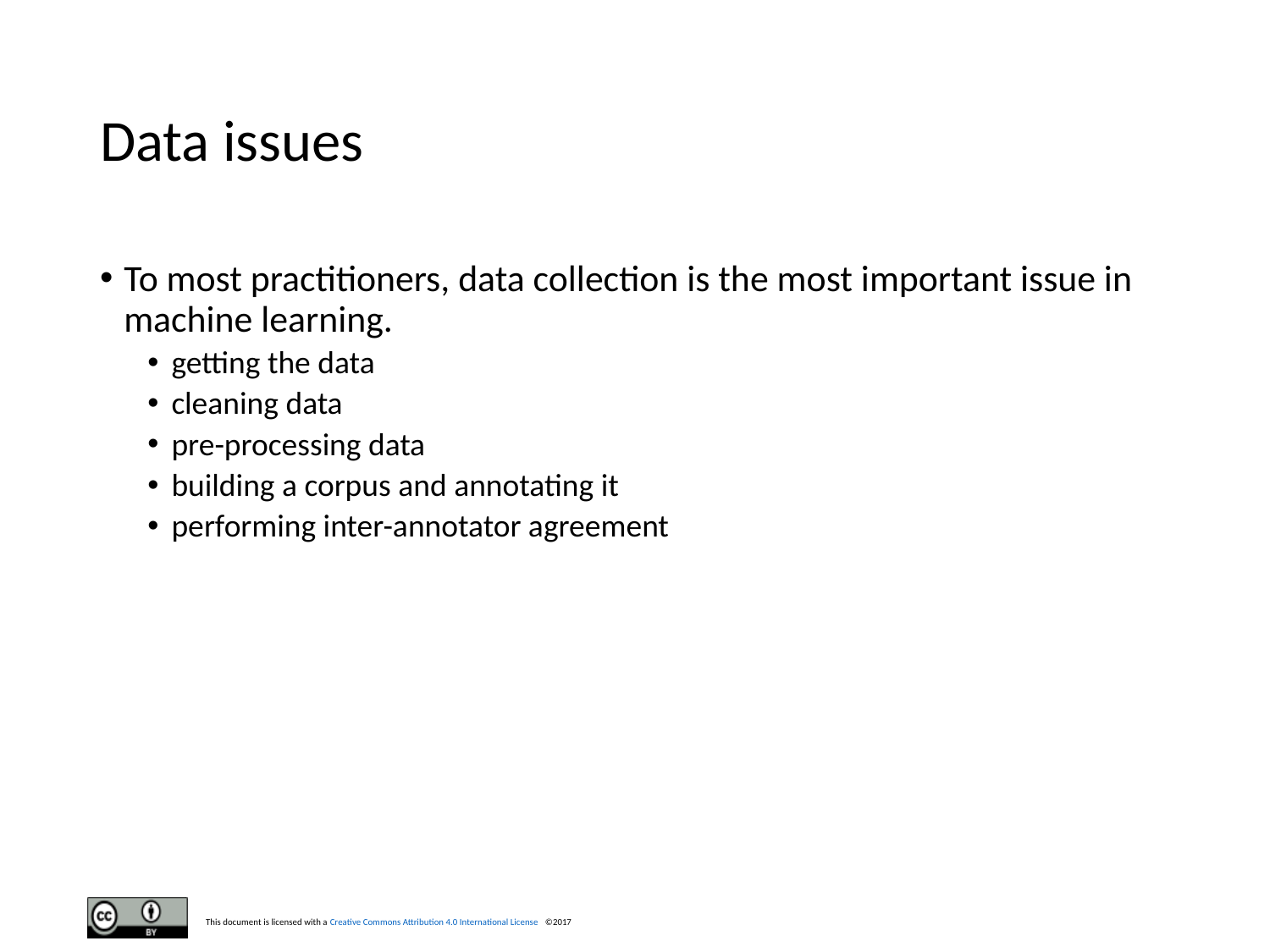

# Data issues
To most practitioners, data collection is the most important issue in machine learning.
getting the data
cleaning data
pre-processing data
building a corpus and annotating it
performing inter-annotator agreement